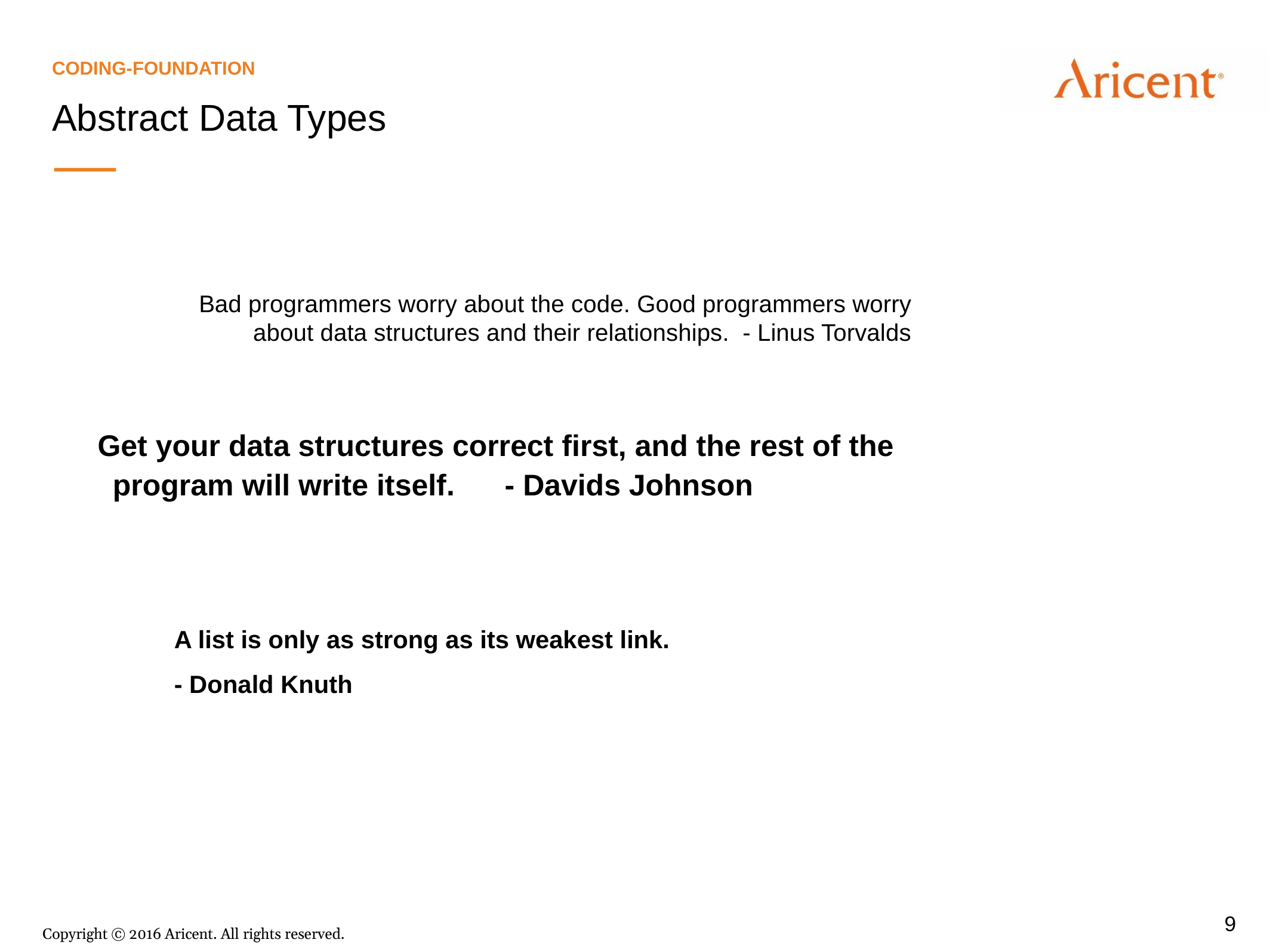

Coding-foundation
Abstract Data Types
Bad programmers worry about the code. Good programmers worry about data structures and their relationships.  - Linus Torvalds
Get your data structures correct first, and the rest of the program will write itself.      - Davids Johnson

A list is only as strong as its weakest link.
- Donald Knuth